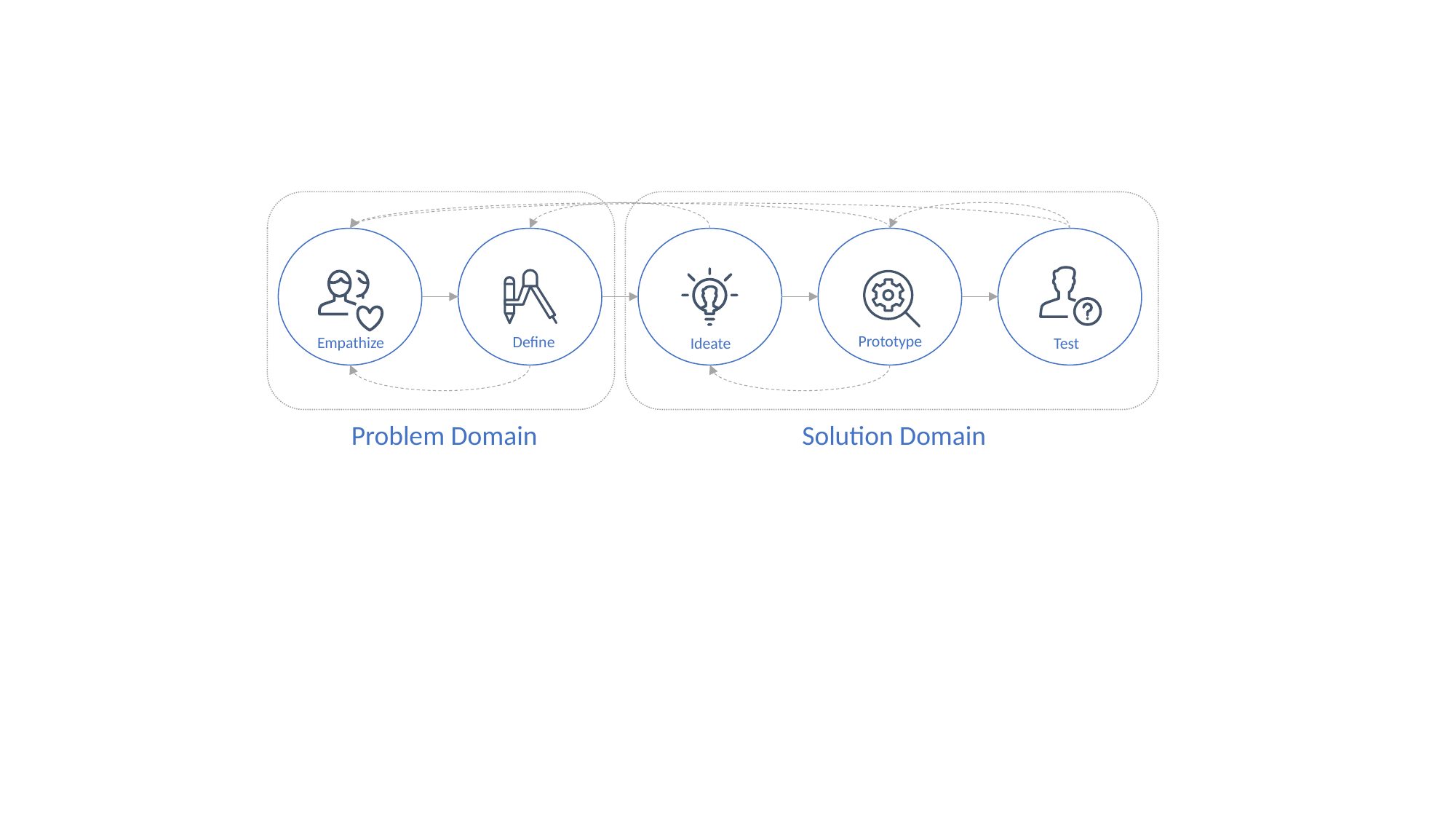

Prototype
Define
Empathize
Test
Ideate
Problem Domain
Solution Domain